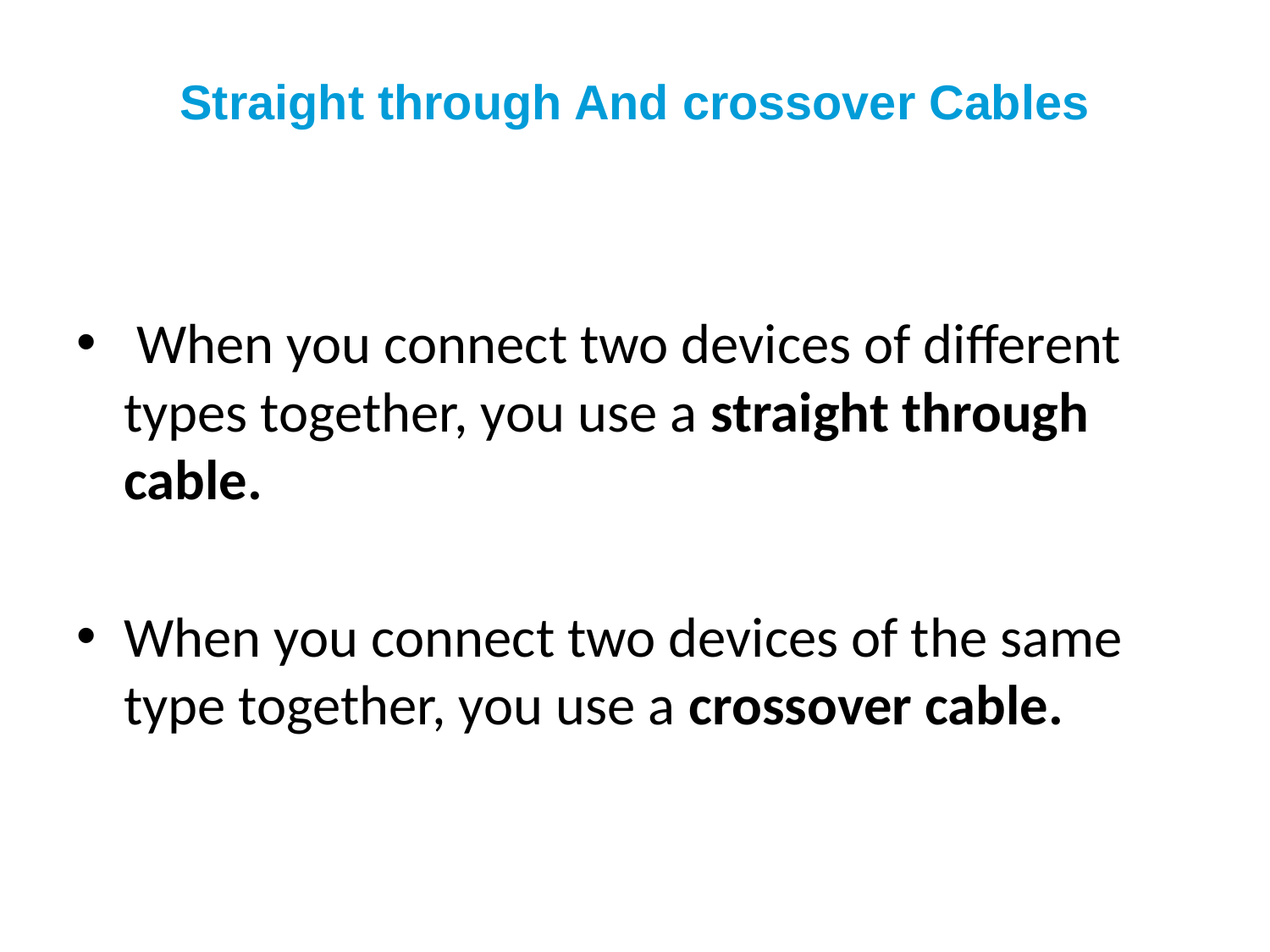

# Straight through And crossover Cables

 When you connect two devices of different types together, you use a straight through cable.

When you connect two devices of the same type together, you use a crossover cable.